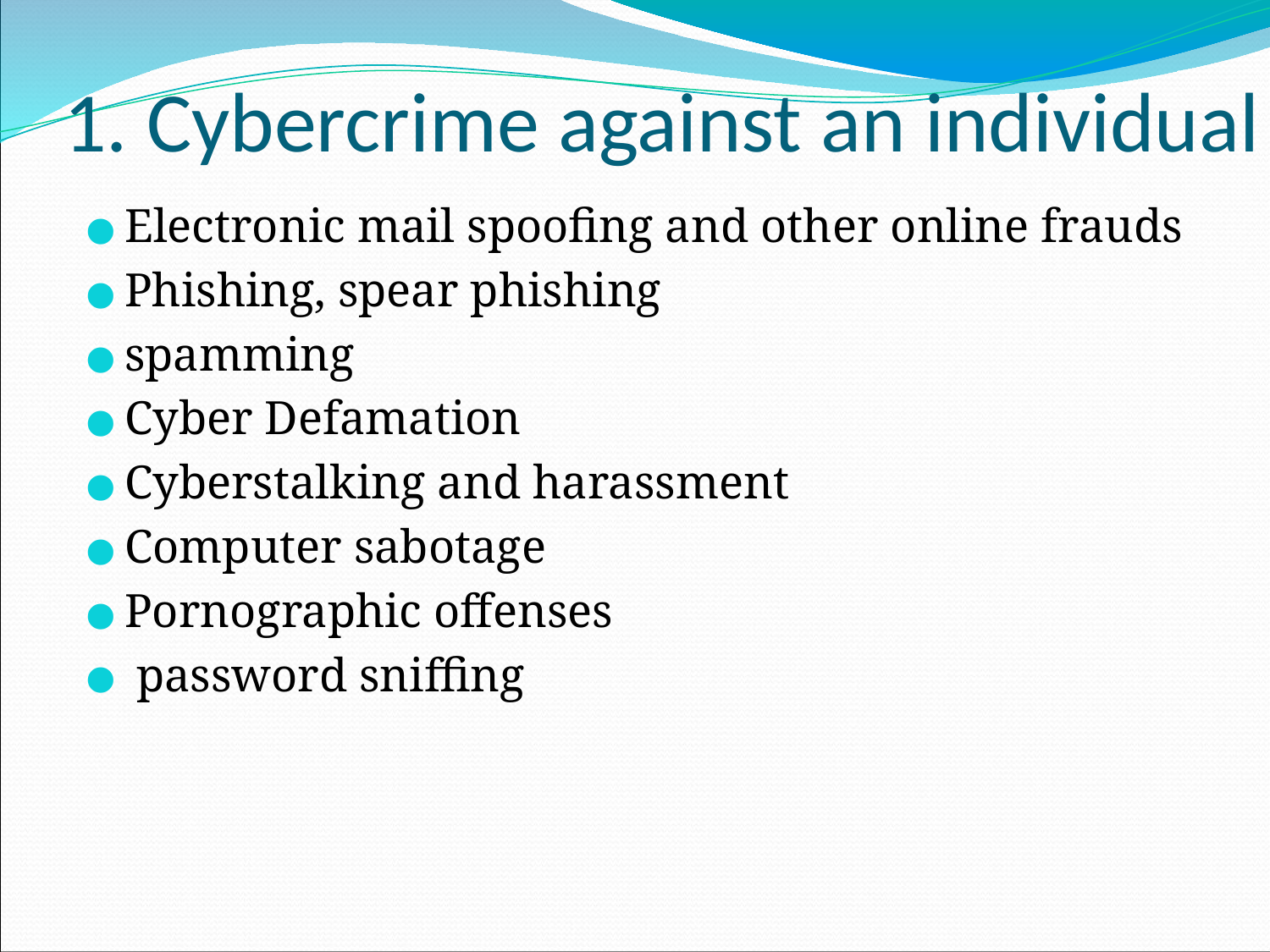

# 1. Cybercrime against an individual
Electronic mail spoofing and other online frauds
Phishing, spear phishing
spamming
Cyber Defamation
Cyberstalking and harassment
Computer sabotage
Pornographic offenses
 password sniffing